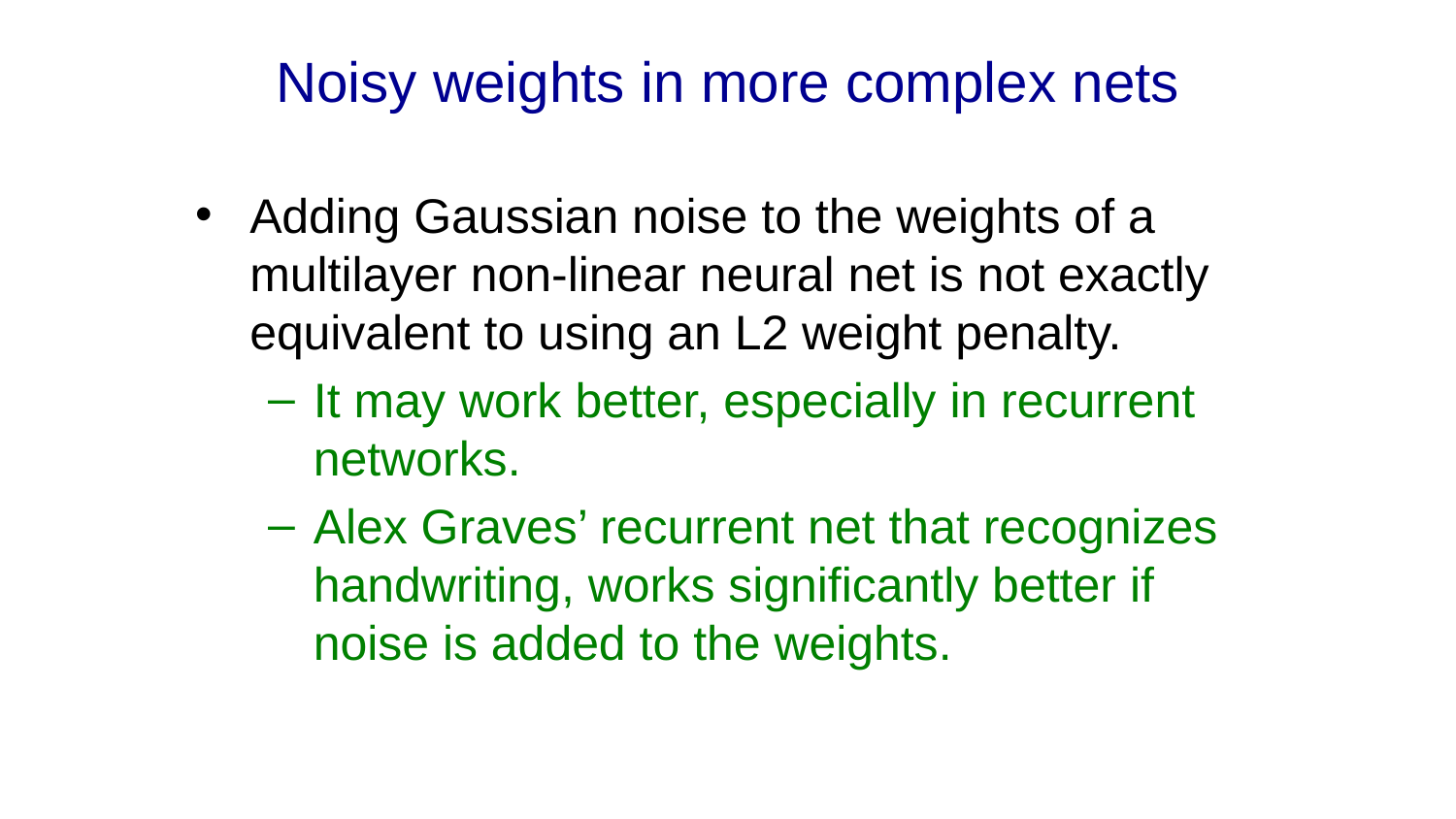

# Noisy weights in more complex nets
Adding Gaussian noise to the weights of a multilayer non-linear neural net is not exactly equivalent to using an L2 weight penalty.
It may work better, especially in recurrent networks.
Alex Graves’ recurrent net that recognizes handwriting, works significantly better if noise is added to the weights.